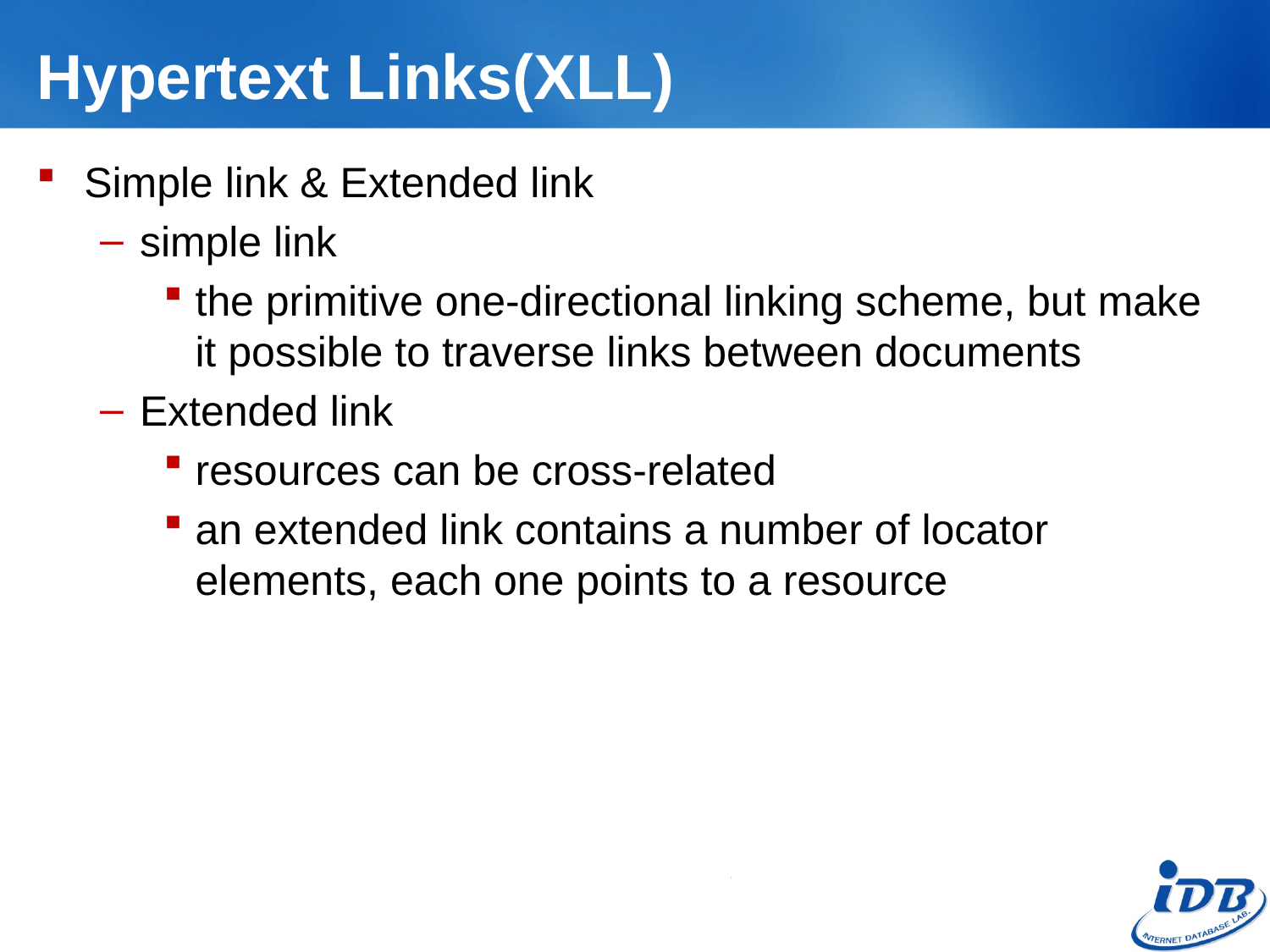

# Hypertext Links(XLL)
Simple link & Extended link
simple link
the primitive one-directional linking scheme, but make it possible to traverse links between documents
Extended link
resources can be cross-related
an extended link contains a number of locator elements, each one points to a resource